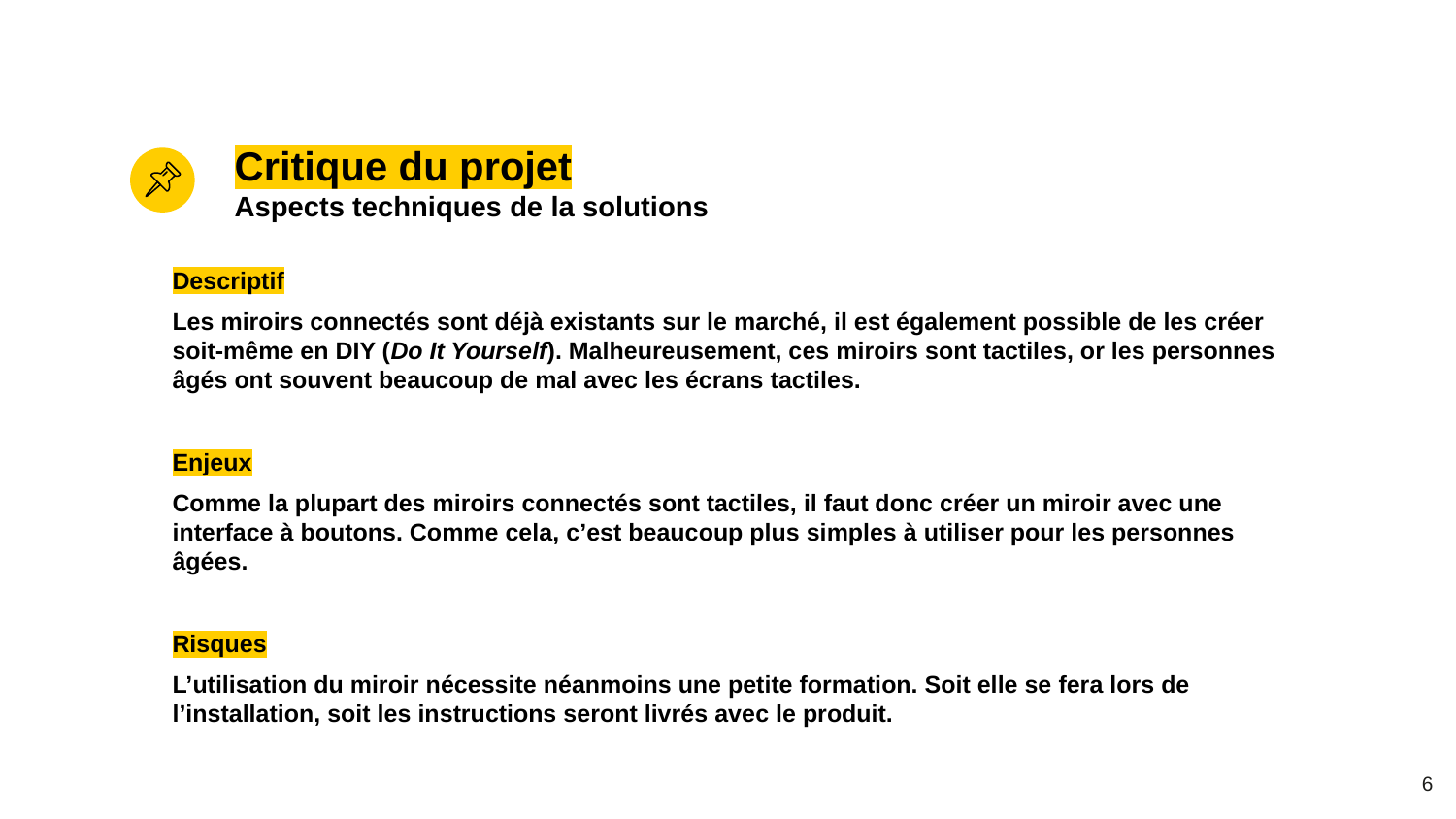

# Critique du projet
Aspects techniques de la solutions

Descriptif
Les miroirs connectés sont déjà existants sur le marché, il est également possible de les créer soit-même en DIY (Do It Yourself). Malheureusement, ces miroirs sont tactiles, or les personnes âgés ont souvent beaucoup de mal avec les écrans tactiles.

Enjeux
Comme la plupart des miroirs connectés sont tactiles, il faut donc créer un miroir avec une interface à boutons. Comme cela, c’est beaucoup plus simples à utiliser pour les personnes âgées.

Risques
L’utilisation du miroir nécessite néanmoins une petite formation. Soit elle se fera lors de l’installation, soit les instructions seront livrés avec le produit.

6